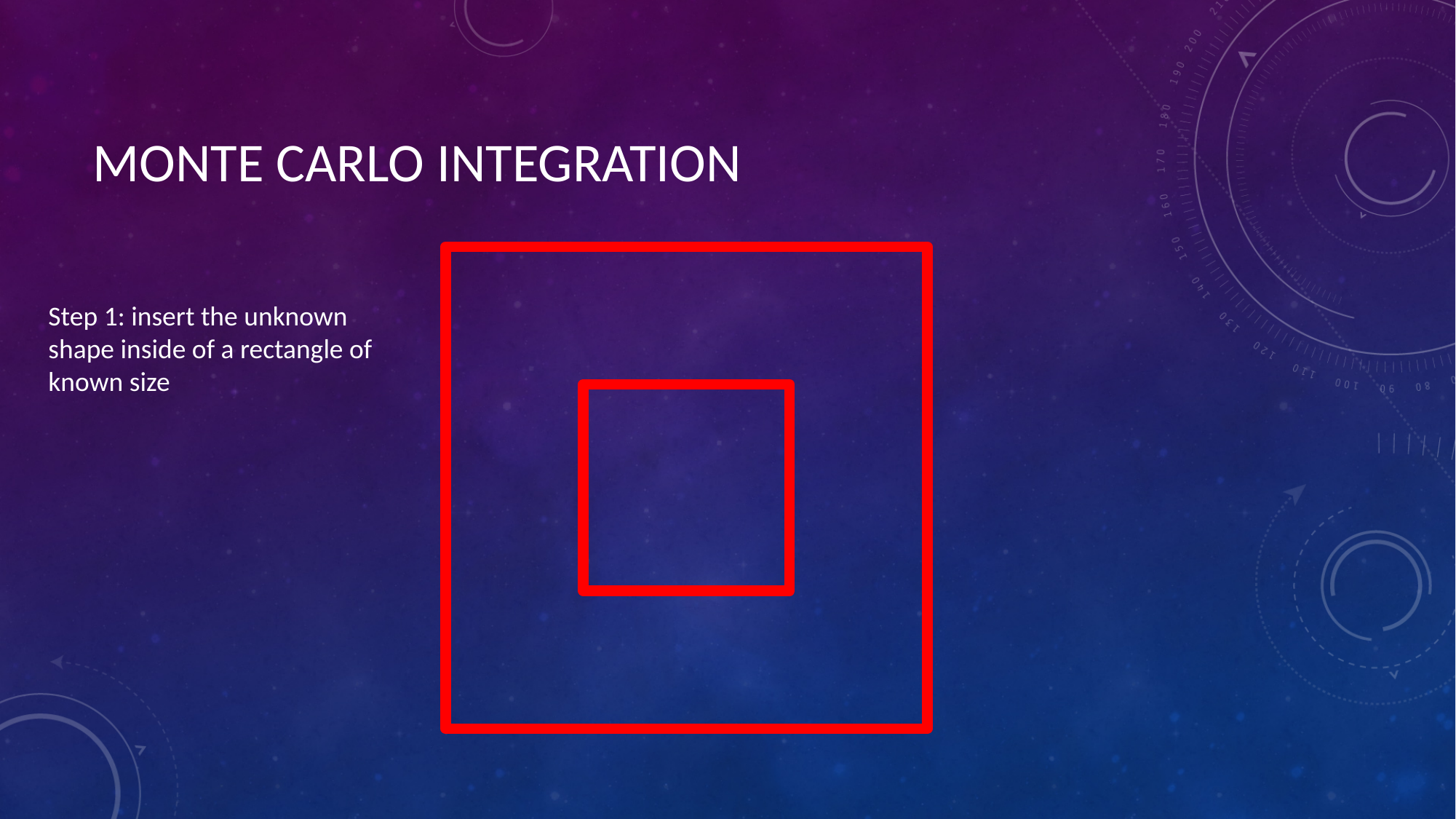

# Monte Carlo Integration

Step 1: insert the unknown shape inside of a rectangle of known size